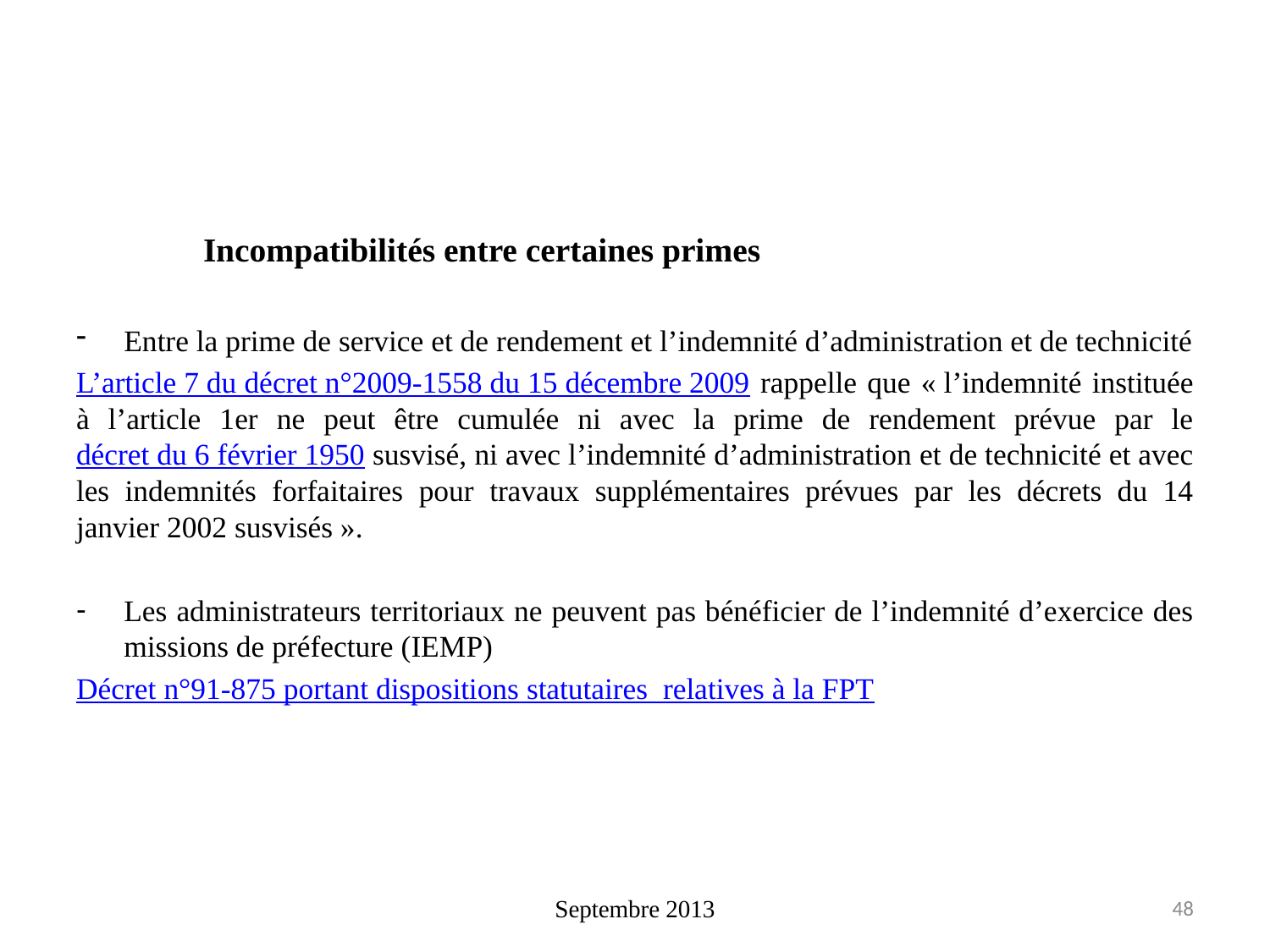

Incompatibilités entre certaines primes

Entre la prime de service et de rendement et l’indemnité d’administration et de technicité
L’article 7 du décret n°2009-1558 du 15 décembre 2009 rappelle que « l’indemnité instituée à l’article 1er ne peut être cumulée ni avec la prime de rendement prévue par le décret du 6 février 1950 susvisé, ni avec l’indemnité d’administration et de technicité et avec les indemnités forfaitaires pour travaux supplémentaires prévues par les décrets du 14 janvier 2002 susvisés ».

Les administrateurs territoriaux ne peuvent pas bénéficier de l’indemnité d’exercice des missions de préfecture (IEMP)
Décret n°91-875 portant dispositions statutaires  relatives à la FPT
Septembre 2013
48